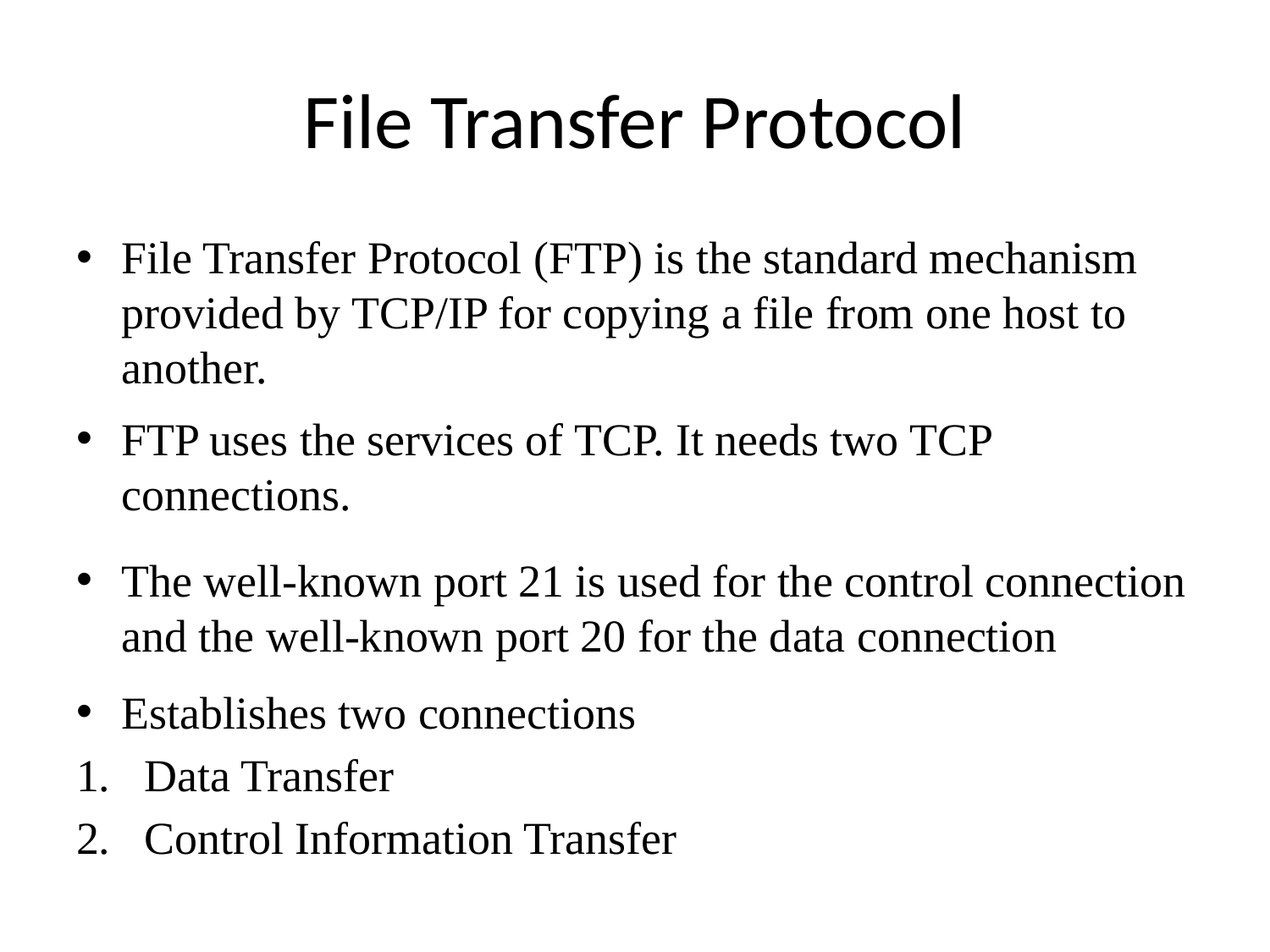

# File Transfer Protocol
File Transfer Protocol (FTP) is the standard mechanism provided by TCP/IP for copying a file from one host to another.
FTP uses the services of TCP. It needs two TCP connections.
The well-known port 21 is used for the control connection and the well-known port 20 for the data connection
Establishes two connections
Data Transfer
Control Information Transfer